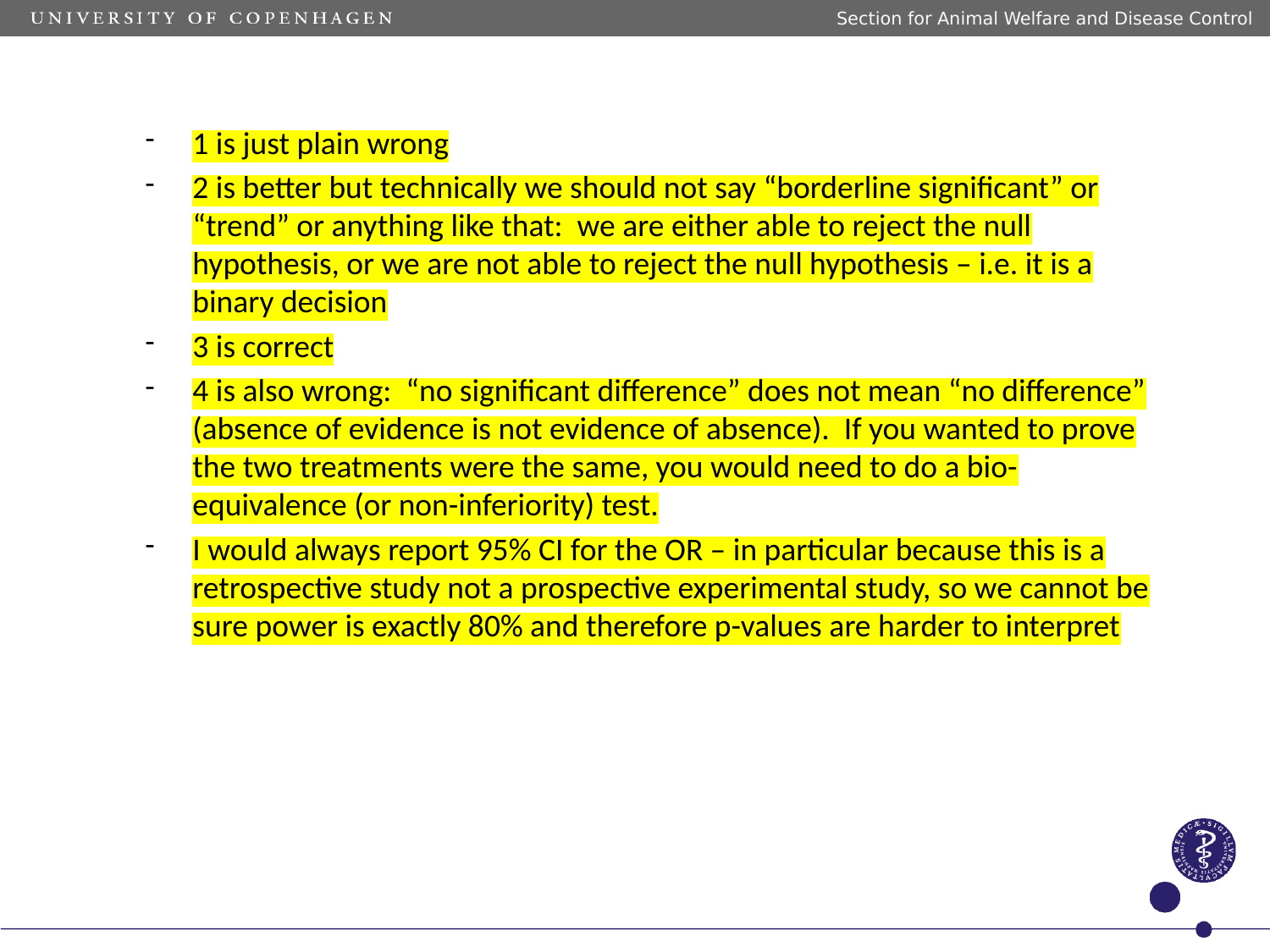

Section for Animal Welfare and Disease Control

1 is just plain wrong
2 is better but technically we should not say “borderline significant” or “trend” or anything like that:  we are either able to reject the null hypothesis, or we are not able to reject the null hypothesis – i.e. it is a binary decision
3 is correct
4 is also wrong:  “no significant difference” does not mean “no difference” (absence of evidence is not evidence of absence).  If you wanted to prove the two treatments were the same, you would need to do a bio-equivalence (or non-inferiority) test.
I would always report 95% CI for the OR – in particular because this is a retrospective study not a prospective experimental study, so we cannot be sure power is exactly 80% and therefore p-values are harder to interpret